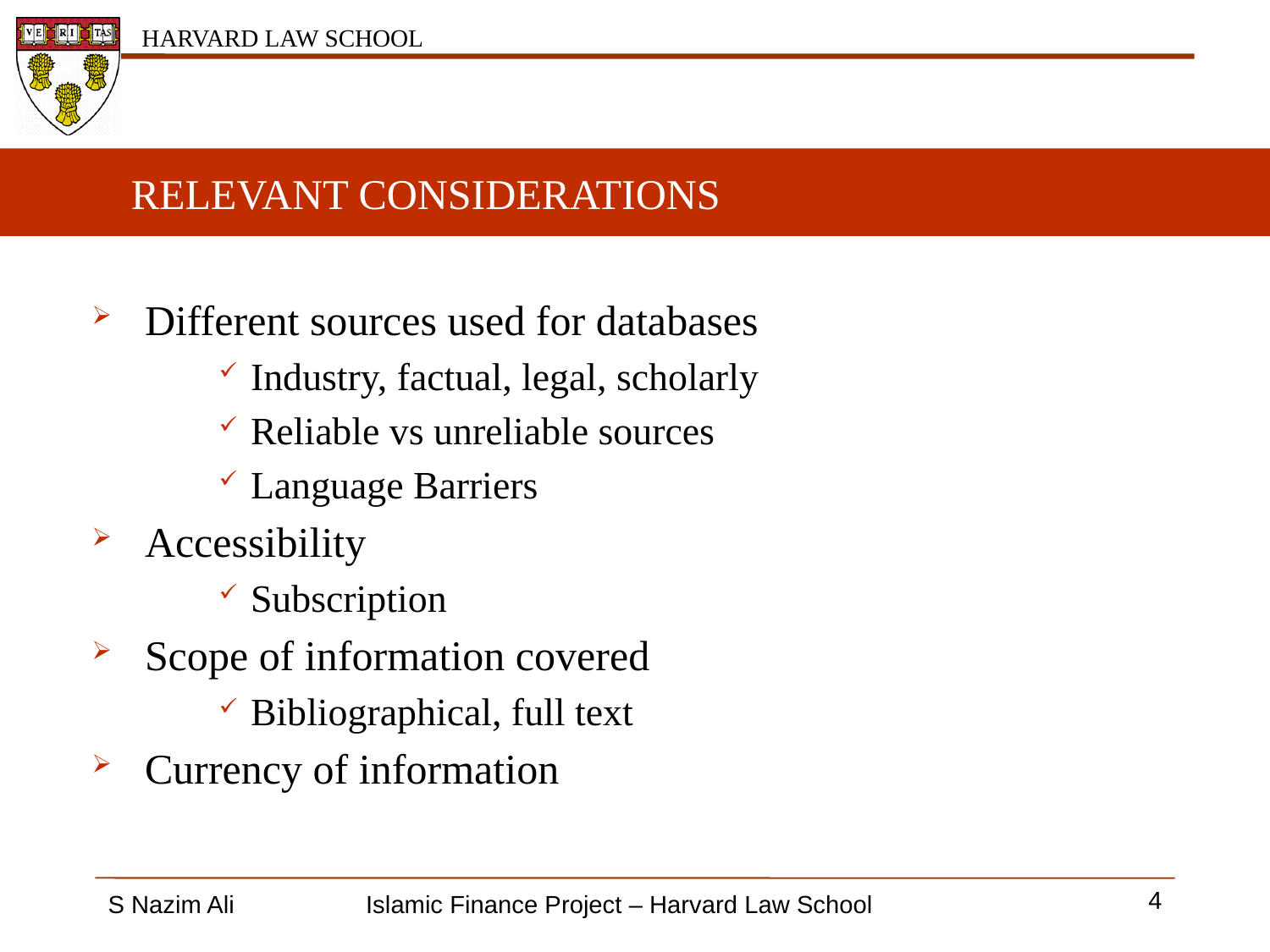

RELEVANT CONSIDERATIONS
DISSEMINATION CHANNELS
  Different sources used for databases
Industry, factual, legal, scholarly
Reliable vs unreliable sources
Language Barriers
  Accessibility
Subscription
  Scope of information covered
Bibliographical, full text
  Currency of information

4
S Nazim Ali
Islamic Finance Project – Harvard Law School